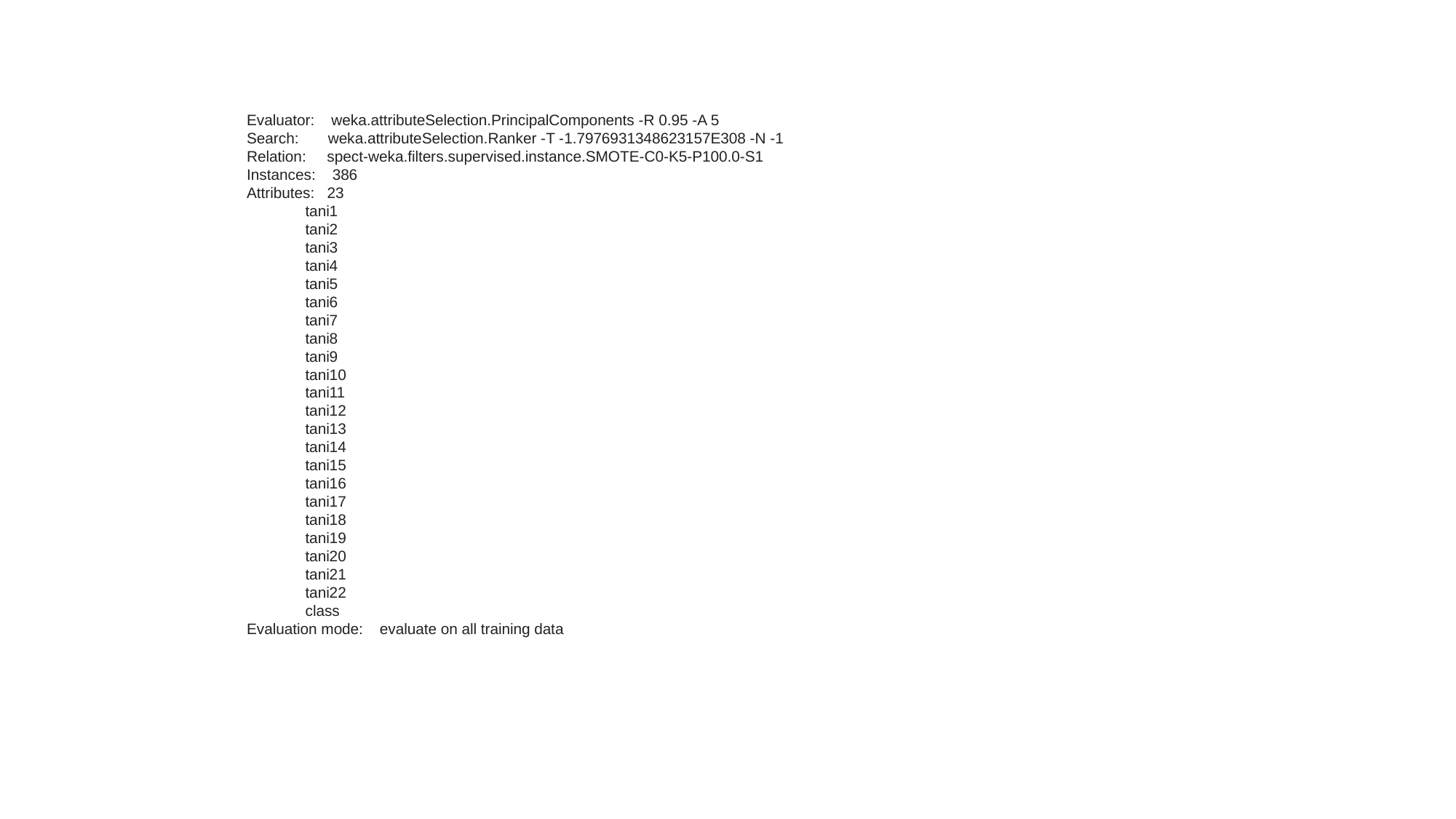

Evaluator:    weka.attributeSelection.PrincipalComponents -R 0.95 -A 5
Search:       weka.attributeSelection.Ranker -T -1.7976931348623157E308 -N -1
Relation:     spect-weka.filters.supervised.instance.SMOTE-C0-K5-P100.0-S1
Instances:    386
Attributes:   23
              tani1
              tani2
              tani3
              tani4
              tani5
              tani6
              tani7
              tani8
              tani9
              tani10
              tani11
              tani12
              tani13
              tani14
              tani15
              tani16
              tani17
              tani18
              tani19
              tani20
              tani21
              tani22
              class
Evaluation mode:    evaluate on all training data